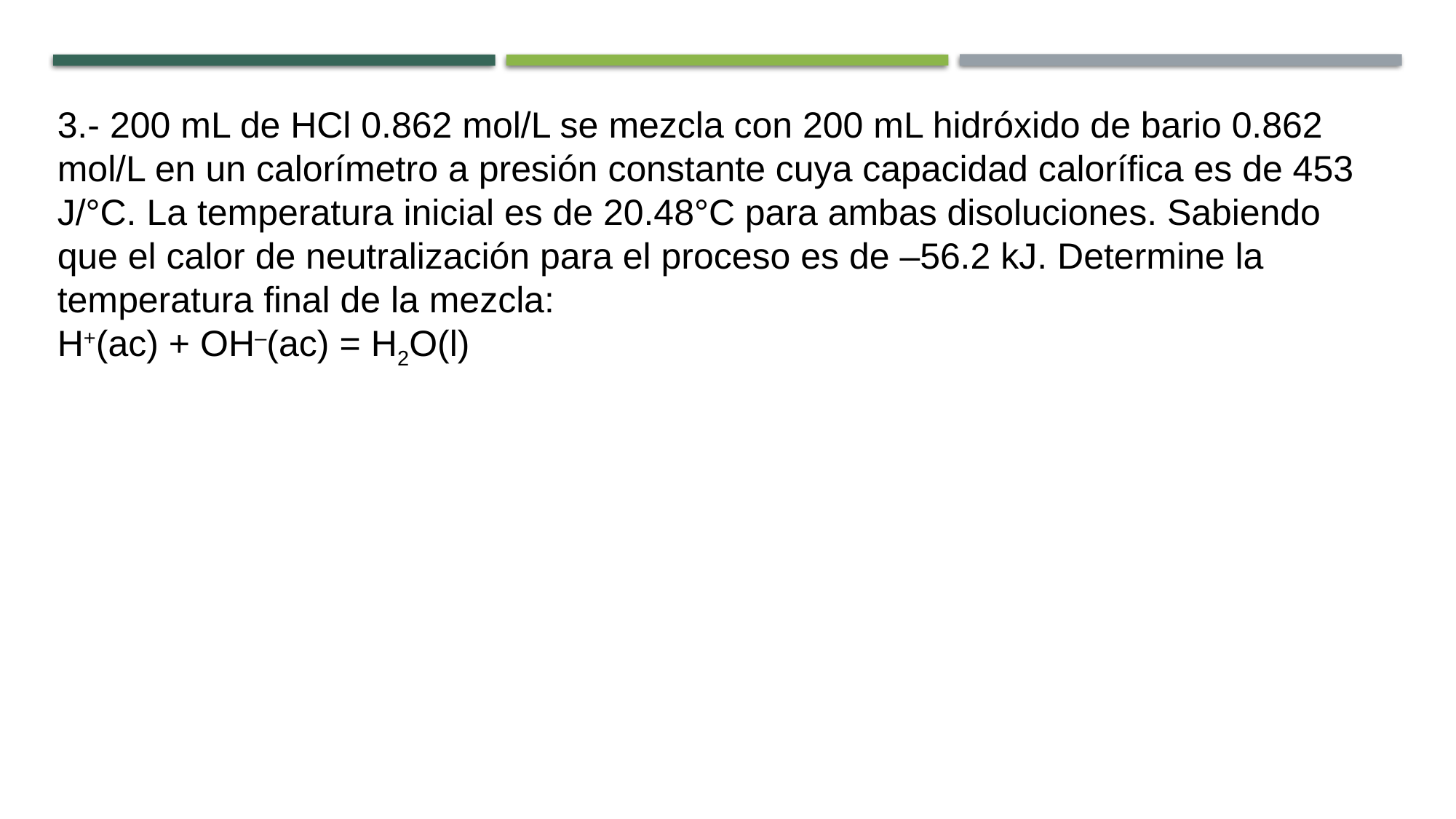

3.- 200 mL de HCl 0.862 mol/L se mezcla con 200 mL hidróxido de bario 0.862 mol/L en un calorímetro a presión constante cuya capacidad calorífica es de 453 J/°C. La temperatura inicial es de 20.48°C para ambas disoluciones. Sabiendo que el calor de neutralización para el proceso es de –56.2 kJ. Determine la temperatura final de la mezcla:
H+(ac) + OH–(ac) = H2O(l)